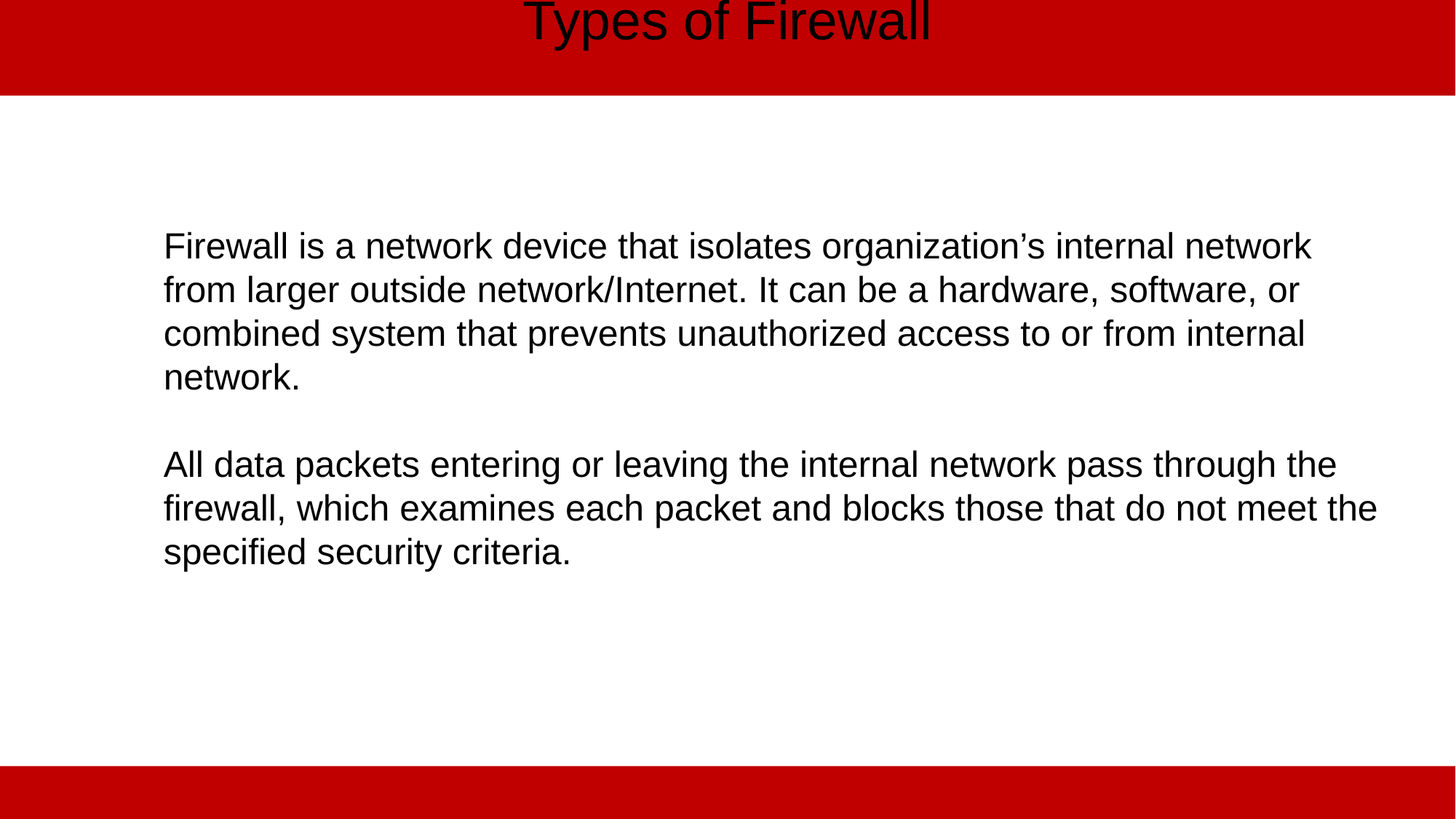

Types of Firewall

Firewall is a network device that isolates organization’s internal network from larger outside network/Internet. It can be a hardware, software, or combined system that prevents unauthorized access to or from internal network.

All data packets entering or leaving the internal network pass through the firewall, which examines each packet and blocks those that do not meet the specified security criteria.